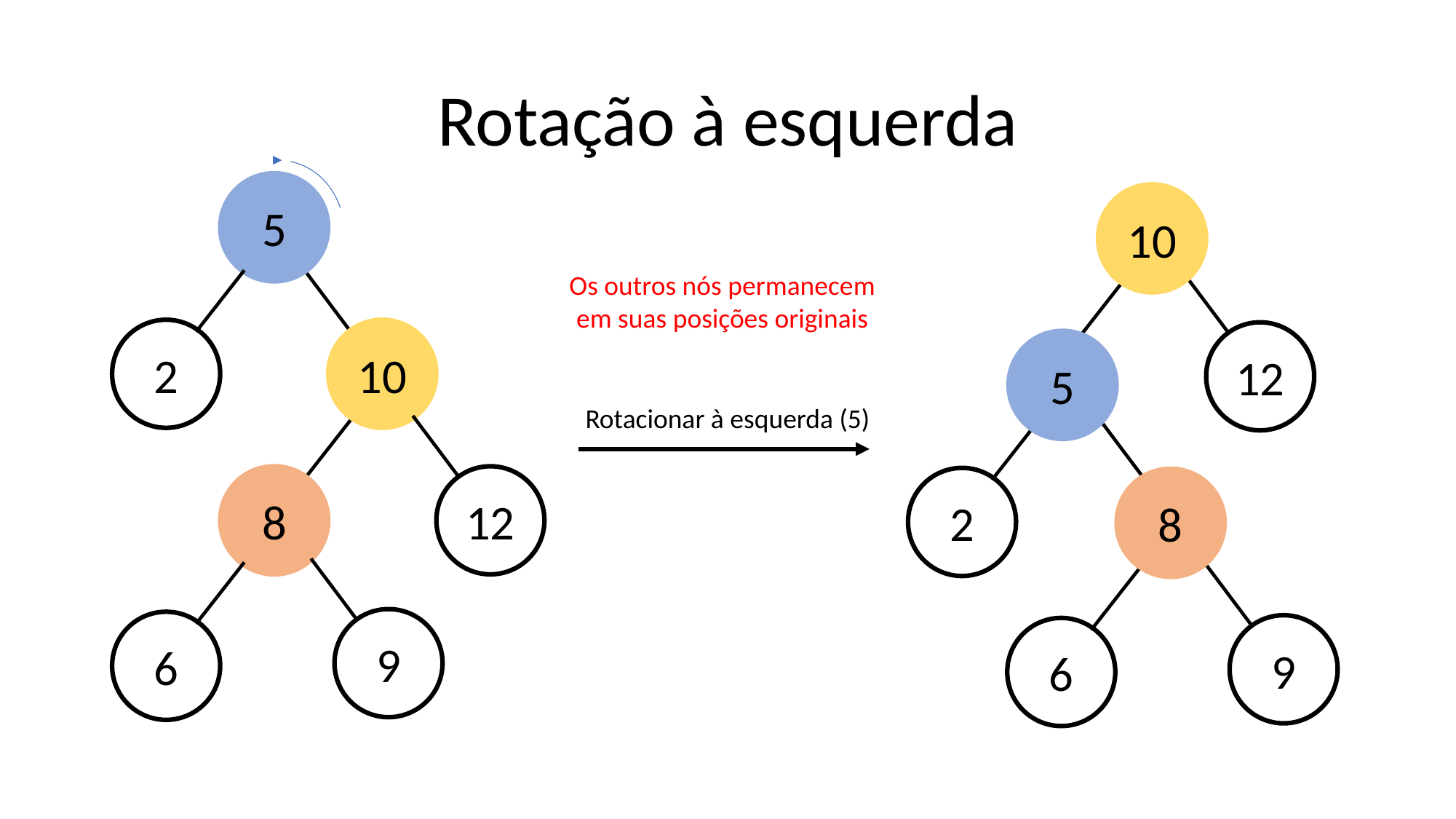

# Rotação à esquerda

5
10
Os outros nós permanecem em suas posições originais
2
10
12
5
Rotacionar à esquerda (5)
8
12
2
8
9
6
9
6